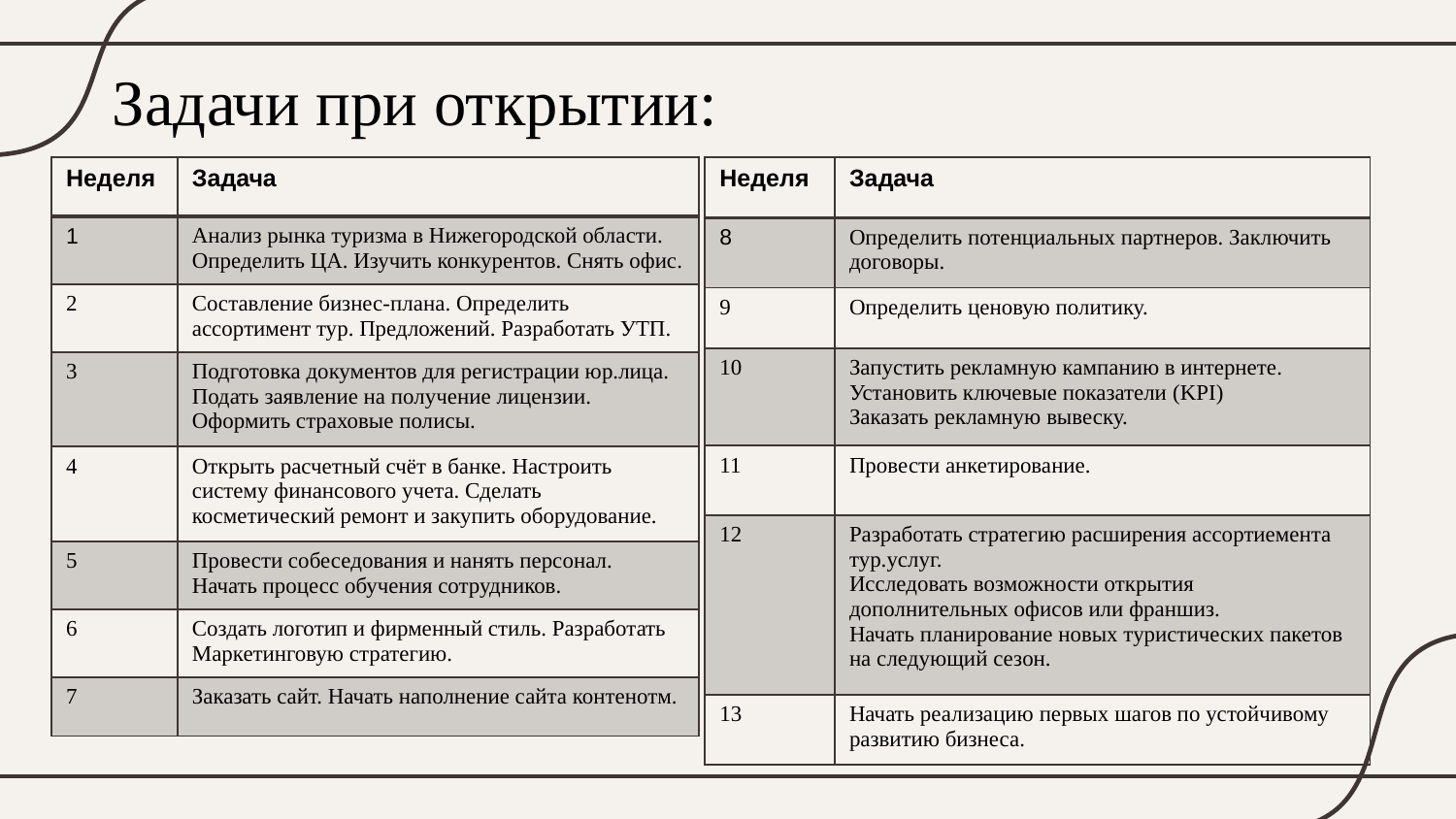

Задачи при открытии:

| Неделя | Задача |
| --- | --- |
| 1 | Анализ рынка туризма в Нижегородской области. Определить ЦА. Изучить конкурентов. Снять офис. |
| 2 | Составление бизнес-плана. Определить ассортимент тур. Предложений. Разработать УТП. |
| 3 | Подготовка документов для регистрации юр.лица. Подать заявление на получение лицензии. Оформить страховые полисы. |
| 4 | Открыть расчетный счёт в банке. Настроить систему финансового учета. Сделать косметический ремонт и закупить оборудование. |
| 5 | Провести собеседования и нанять персонал. Начать процесс обучения сотрудников. |
| 6 | Создать логотип и фирменный стиль. Разработать Маркетинговую стратегию. |
| 7 | Заказать сайт. Начать наполнение сайта контенотм. |
| Неделя | Задача |
| --- | --- |
| 8 | Определить потенциальных партнеров. Заключить договоры. |
| 9 | Определить ценовую политику. |
| 10 | Запустить рекламную кампанию в интернете. Установить ключевые показатели (KPI) Заказать рекламную вывеску. |
| 11 | Провести анкетирование. |
| 12 | Разработать стратегию расширения ассортиемента тур.услуг. Исследовать возможности открытия дополнительных офисов или франшиз. Начать планирование новых туристических пакетов на следующий сезон. |
| 13 | Начать реализацию первых шагов по устойчивому развитию бизнеса. |